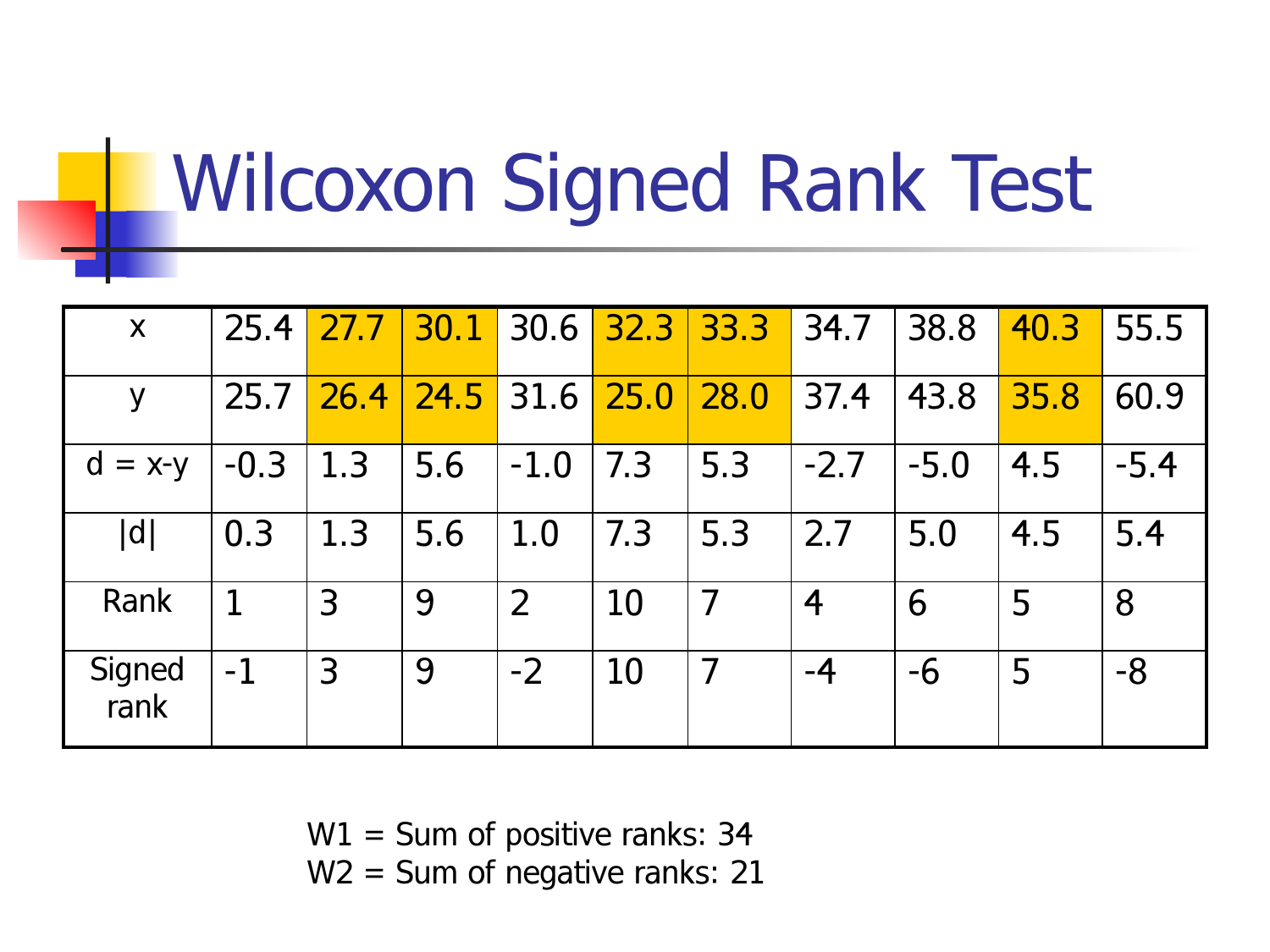

# Wilcoxon Signed Rank Test
| x | 25.4 | 27.7 | 30.1 | 30.6 | 32.3 | 33.3 | 34.7 | 38.8 | 40.3 | 55.5 |
| --- | --- | --- | --- | --- | --- | --- | --- | --- | --- | --- |
| y | 25.7 | 26.4 | 24.5 | 31.6 | 25.0 | 28.0 | 37.4 | 43.8 | 35.8 | 60.9 |
| d = x-y | -0.3 | 1.3 | 5.6 | -1.0 | 7.3 | 5.3 | -2.7 | -5.0 | 4.5 | -5.4 |
| |d| | 0.3 | 1.3 | 5.6 | 1.0 | 7.3 | 5.3 | 2.7 | 5.0 | 4.5 | 5.4 |
| Rank | 1 | 3 | 9 | 2 | 10 | 7 | 4 | 6 | 5 | 8 |
| Signed rank | -1 | 3 | 9 | -2 | 10 | 7 | -4 | -6 | 5 | -8 |
W1 = Sum of positive ranks: 34
W2 = Sum of negative ranks: 21